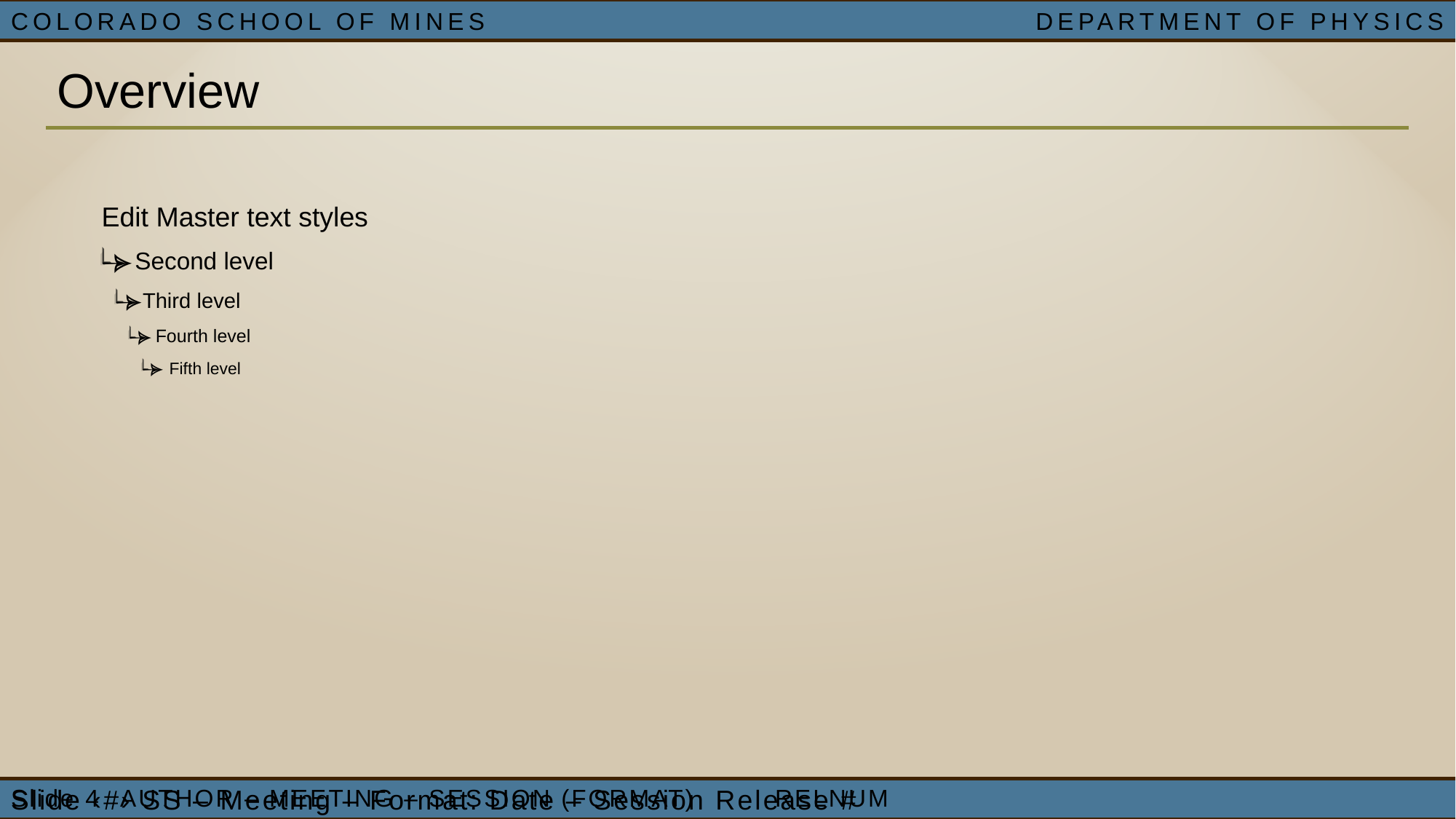

# Overview

Slide ‹#› SS – Meeting – Format: Date – Session Release #